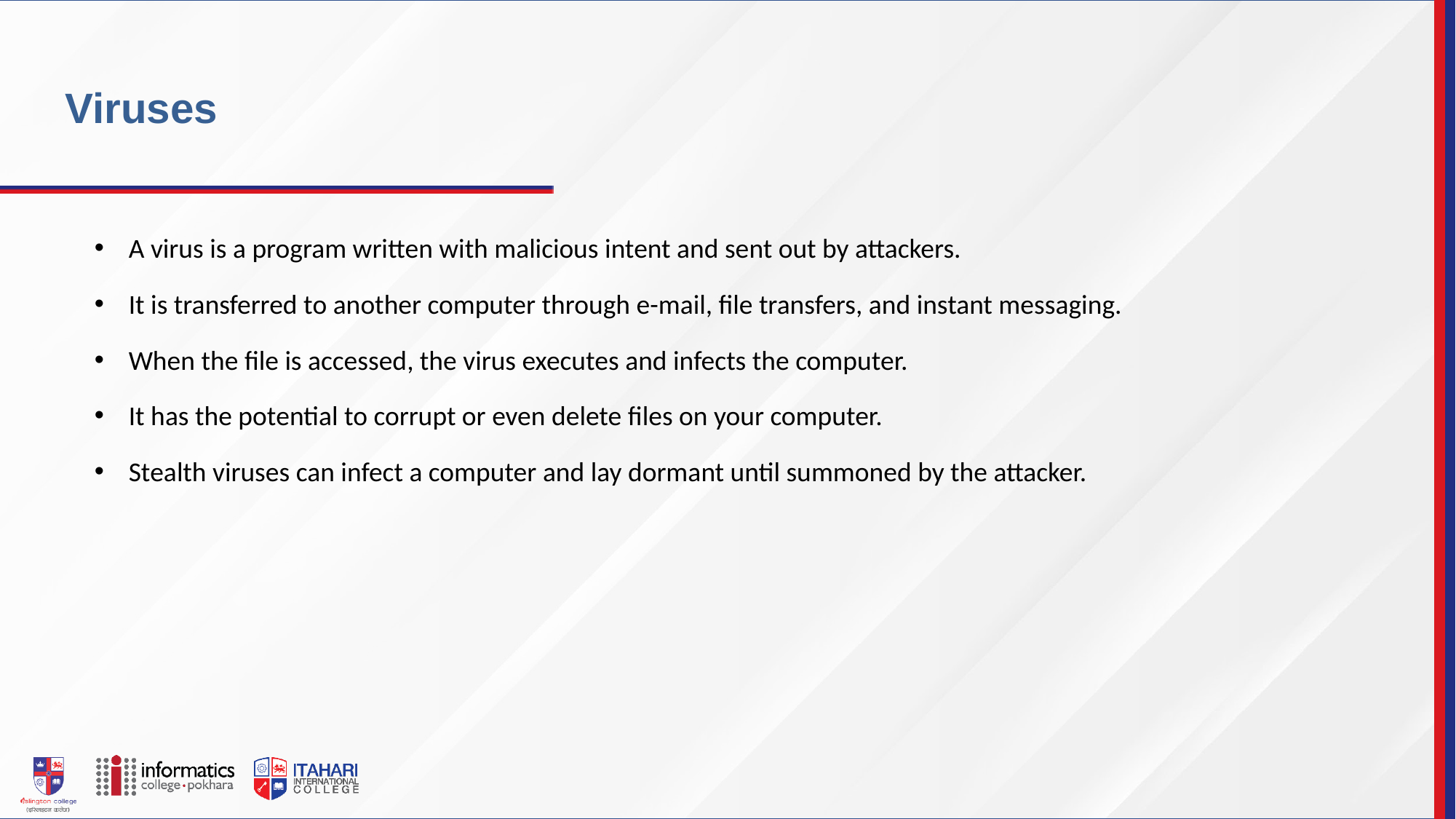

Viruses
A virus is a program written with malicious intent and sent out by attackers.
It is transferred to another computer through e-mail, file transfers, and instant messaging.
When the file is accessed, the virus executes and infects the computer.
It has the potential to corrupt or even delete files on your computer.
Stealth viruses can infect a computer and lay dormant until summoned by the attacker.